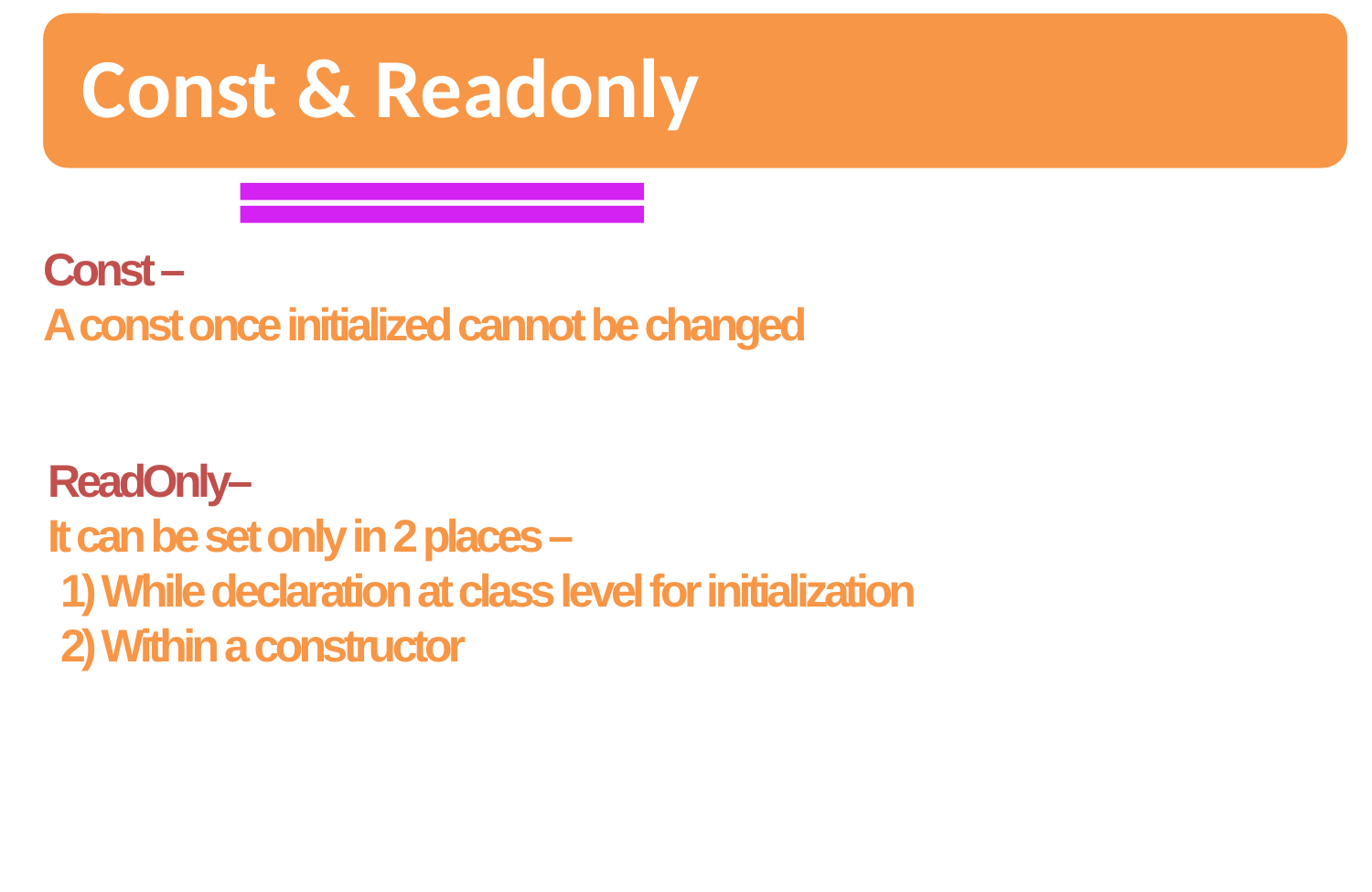

Const & Readonly

Const –
A const once initialized cannot be changed
ReadOnly–
It can be set only in 2 places –
 1) While declaration at class level for initialization
 2) Within a constructor